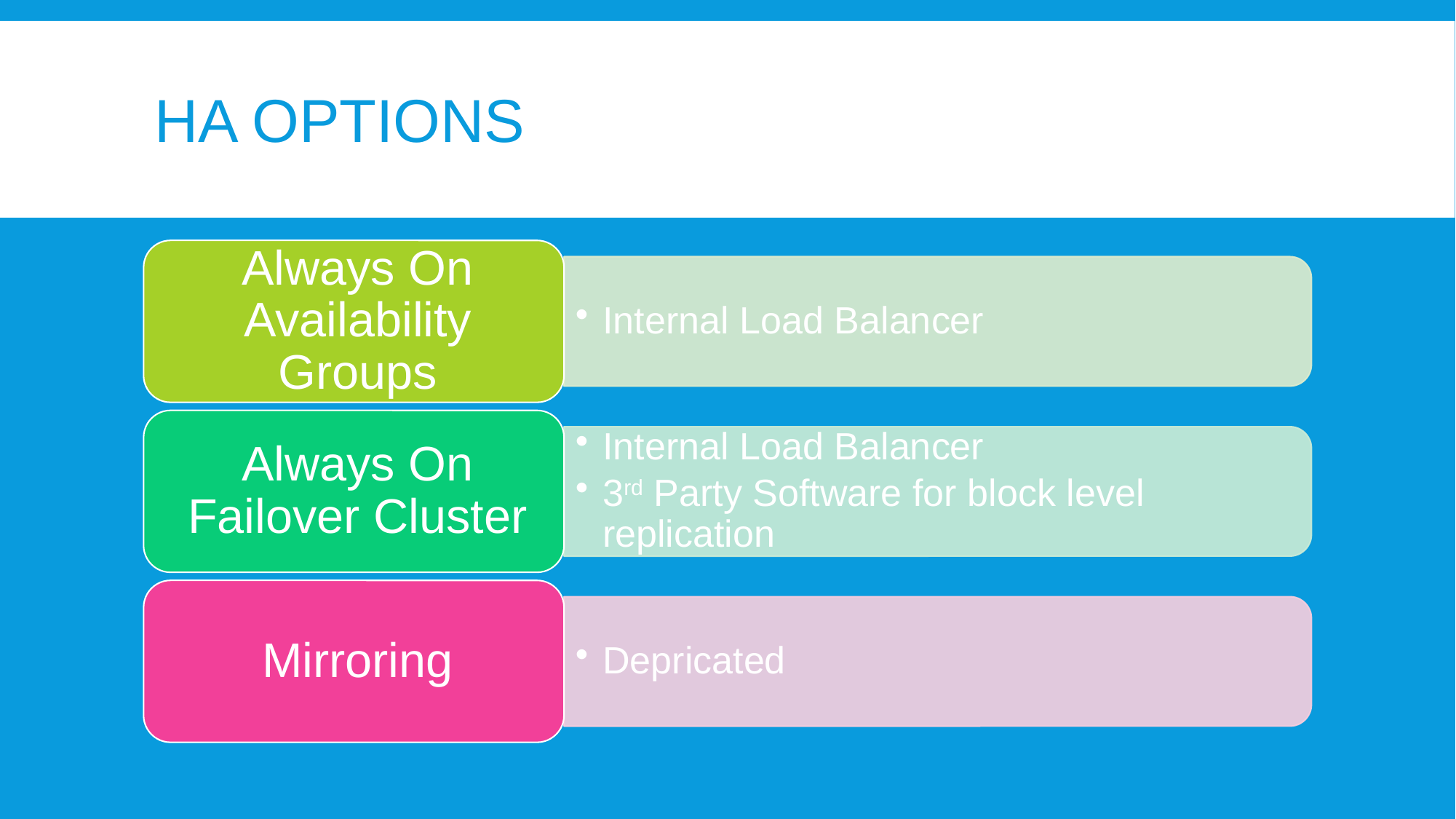

# HA Options
Internal Load Balancer
Always On Availability Groups
Internal Load Balancer
3rd Party Software for block level replication
Always On Failover Cluster
Depricated
Mirroring